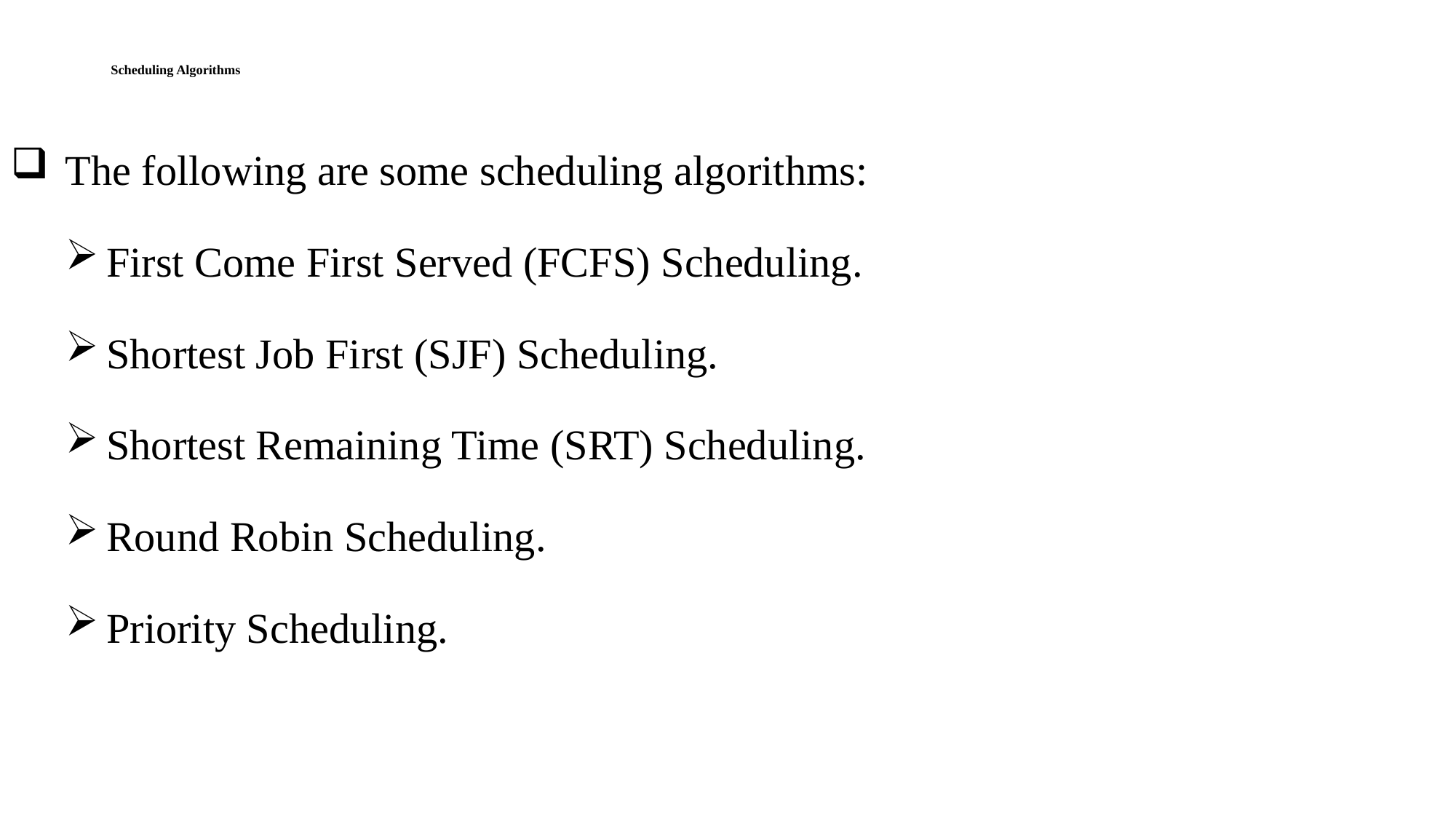

# Scheduling Algorithms
The following are some scheduling algorithms:
First Come First Served (FCFS) Scheduling.
Shortest Job First (SJF) Scheduling.
Shortest Remaining Time (SRT) Scheduling.
Round Robin Scheduling.
Priority Scheduling.